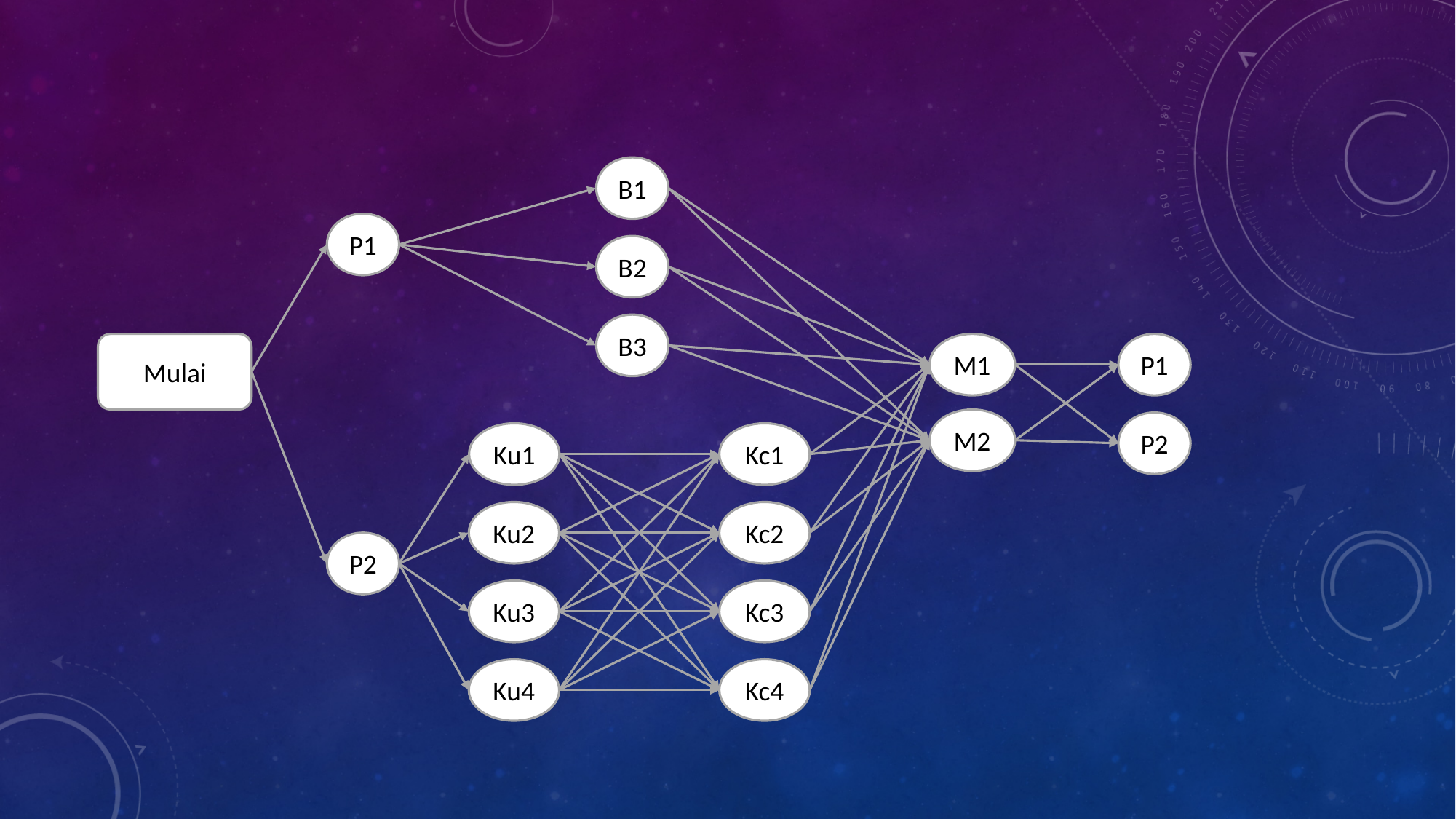

B1
P1
B2
B3
Mulai
M1
P1
M2
P2
Ku1
Kc1
Ku2
Kc2
P2
Ku3
Kc3
Ku4
Kc4